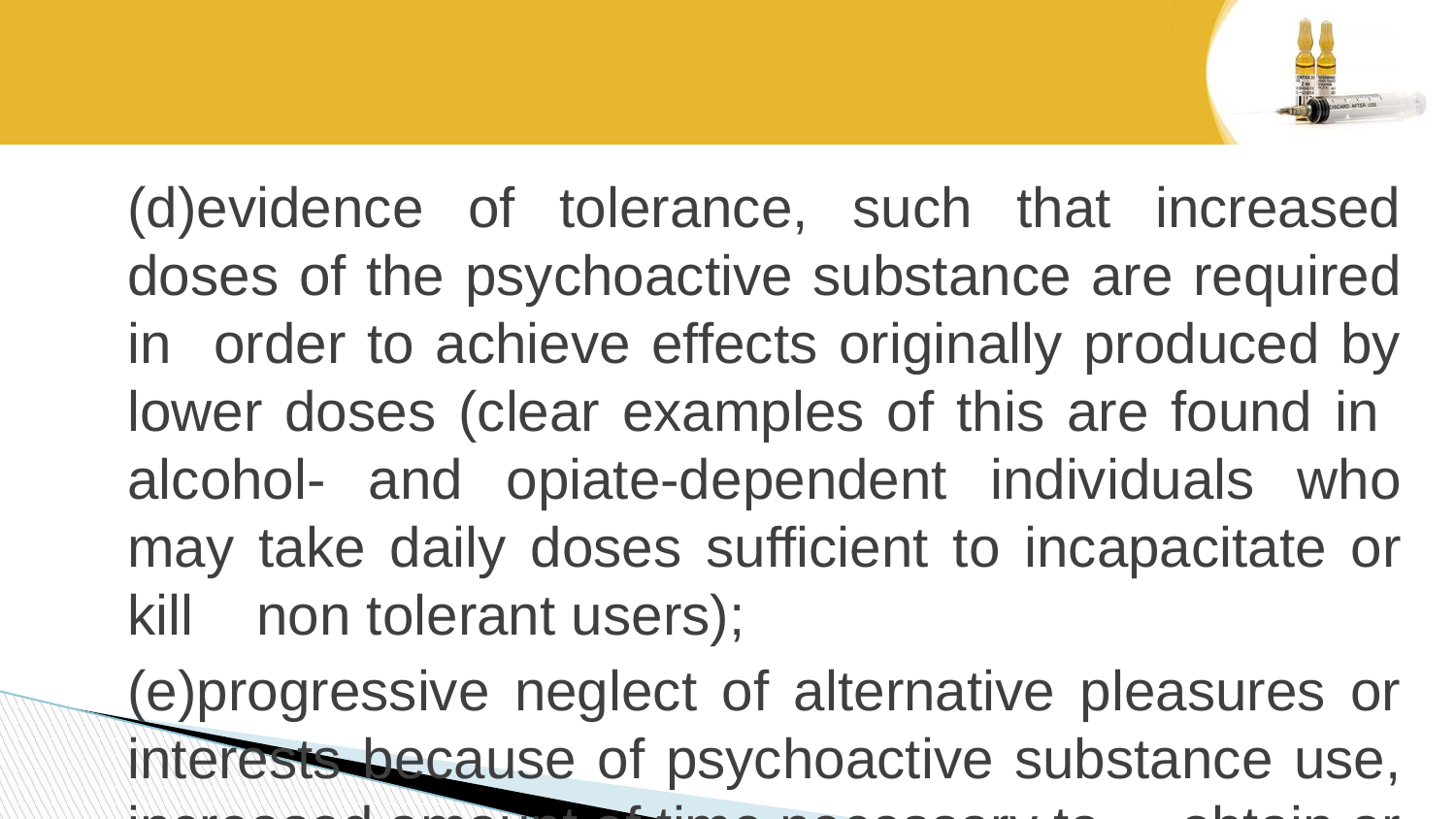

#
(d)evidence of tolerance, such that increased doses of the psychoactive substance are required in  order to achieve effects originally produced by lower doses (clear examples of this are found in  alcohol- and opiate-dependent individuals who may take daily doses sufficient to incapacitate or kill    non tolerant users);
(e)progressive neglect of alternative pleasures or interests because of psychoactive substance use, increased amount of time necessary to     obtain or take the substance or to recover from its effects;